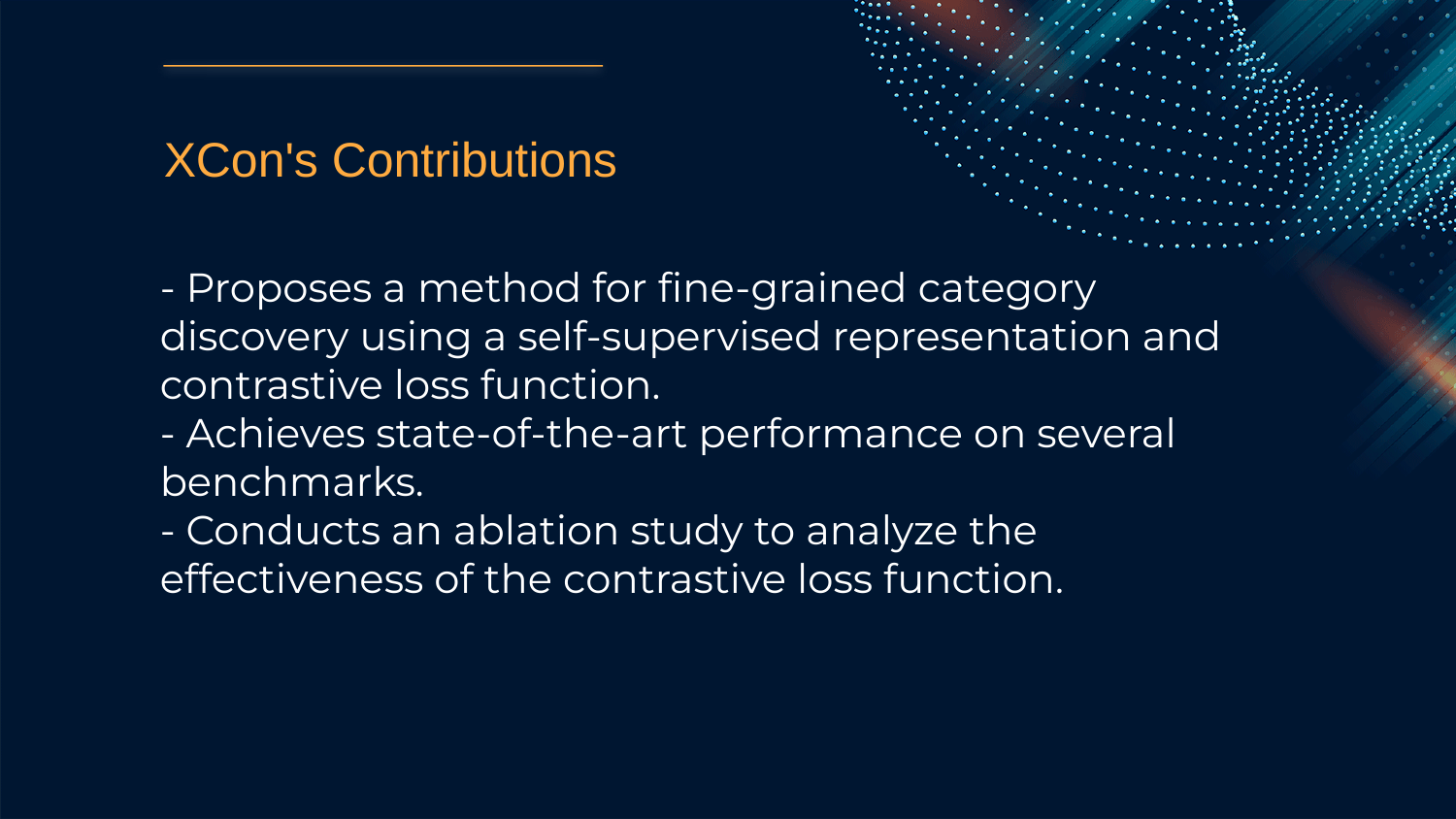

XCon's Contributions

- Proposes a method for fine-grained category discovery using a self-supervised representation and contrastive loss function.
- Achieves state-of-the-art performance on several benchmarks.
- Conducts an ablation study to analyze the effectiveness of the contrastive loss function.